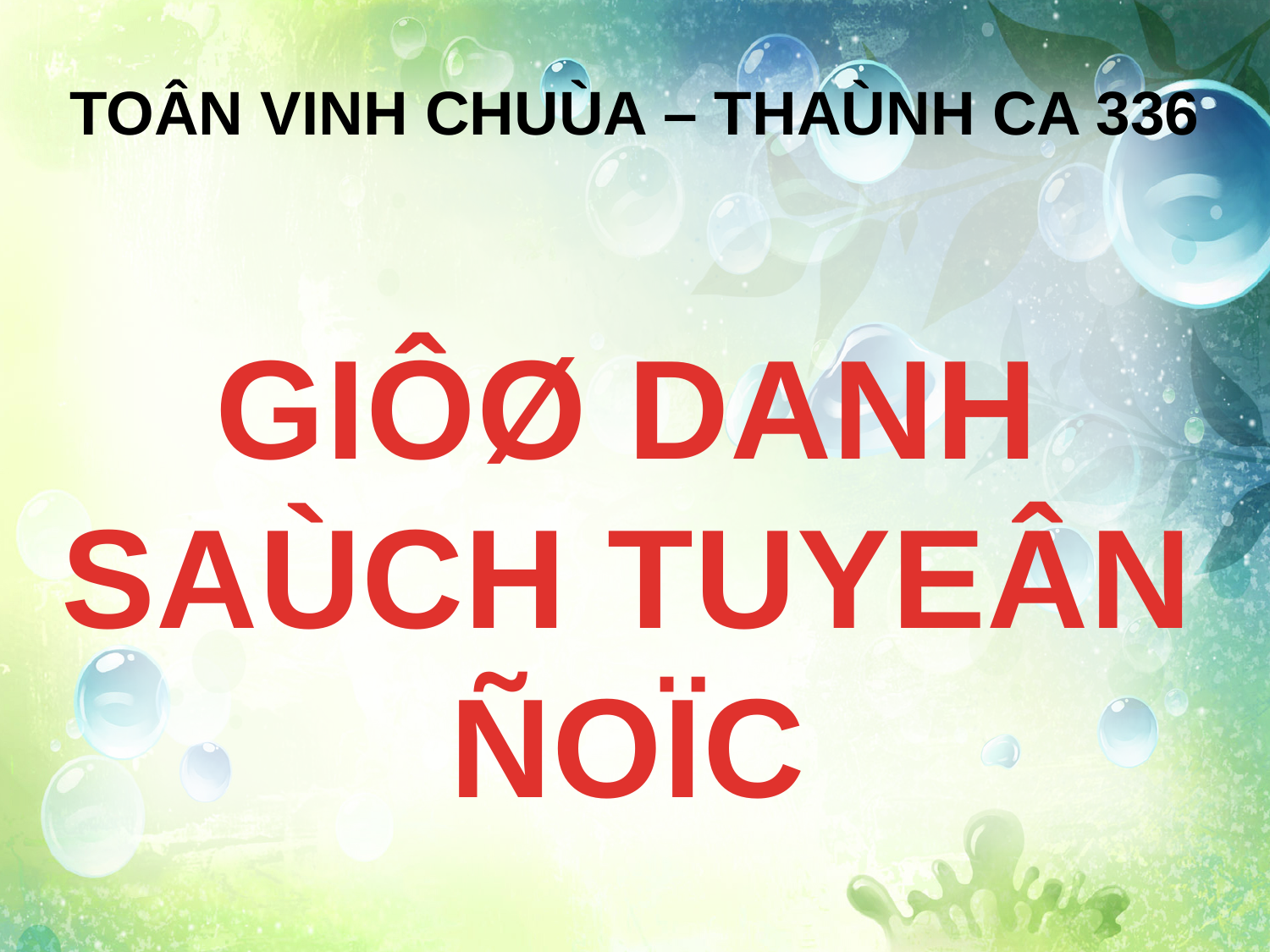

TOÂN VINH CHUÙA – THAÙNH CA 336
GIÔØ DANH SAÙCH TUYEÂN ÑOÏC